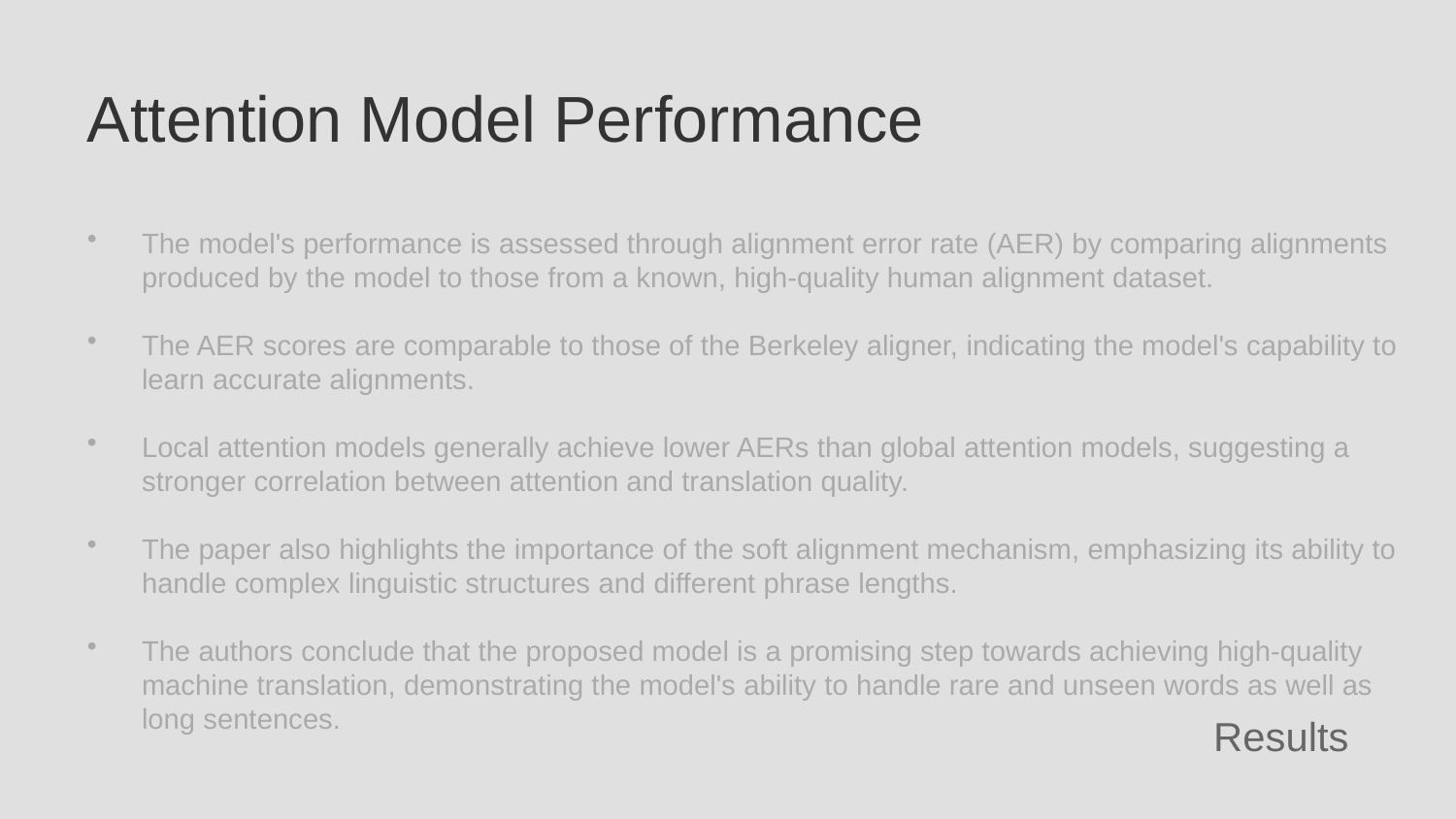

Attention Model Performance
The model's performance is assessed through alignment error rate (AER) by comparing alignments produced by the model to those from a known, high-quality human alignment dataset.
The AER scores are comparable to those of the Berkeley aligner, indicating the model's capability to learn accurate alignments.
Local attention models generally achieve lower AERs than global attention models, suggesting a stronger correlation between attention and translation quality.
The paper also highlights the importance of the soft alignment mechanism, emphasizing its ability to handle complex linguistic structures and different phrase lengths.
The authors conclude that the proposed model is a promising step towards achieving high-quality machine translation, demonstrating the model's ability to handle rare and unseen words as well as long sentences.
Results